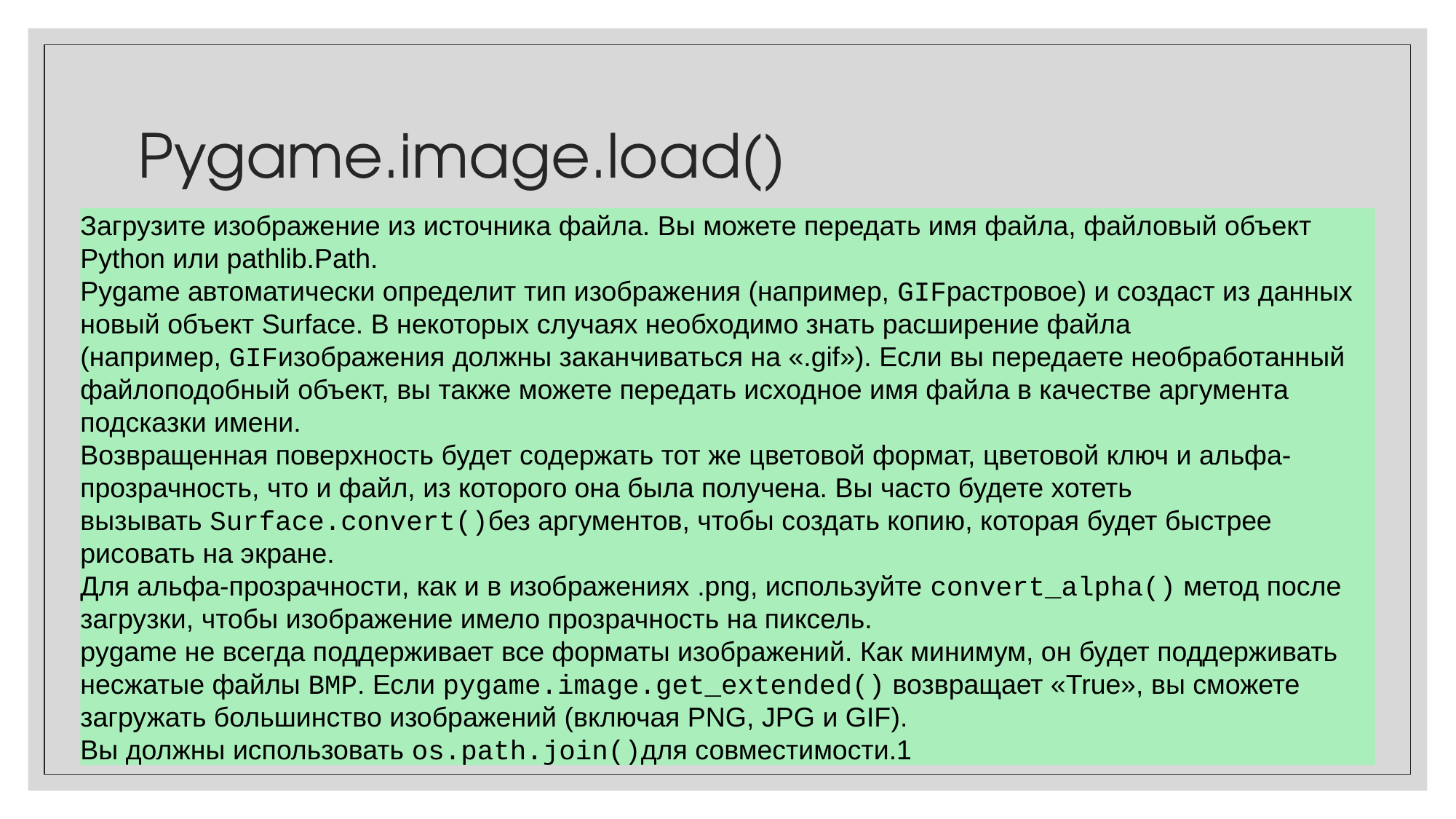

# Pygame.image.load()
Загрузите изображение из источника файла. Вы можете передать имя файла, файловый объект Python или pathlib.Path.
Pygame автоматически определит тип изображения (например, GIFрастровое) и создаст из данных новый объект Surface. В некоторых случаях необходимо знать расширение файла (например, GIFизображения должны заканчиваться на «.gif»). Если вы передаете необработанный файлоподобный объект, вы также можете передать исходное имя файла в качестве аргумента подсказки имени.
Возвращенная поверхность будет содержать тот же цветовой формат, цветовой ключ и альфа-прозрачность, что и файл, из которого она была получена. Вы часто будете хотеть вызывать Surface.convert()без аргументов, чтобы создать копию, которая будет быстрее рисовать на экране.
Для альфа-прозрачности, как и в изображениях .png, используйте convert_alpha() метод после загрузки, чтобы изображение имело прозрачность на пиксель.
pygame не всегда поддерживает все форматы изображений. Как минимум, он будет поддерживать несжатые файлы BMP. Если pygame.image.get_extended() возвращает «True», вы сможете загружать большинство изображений (включая PNG, JPG и GIF).
Вы должны использовать os.path.join()для совместимости.1
19.04.2022